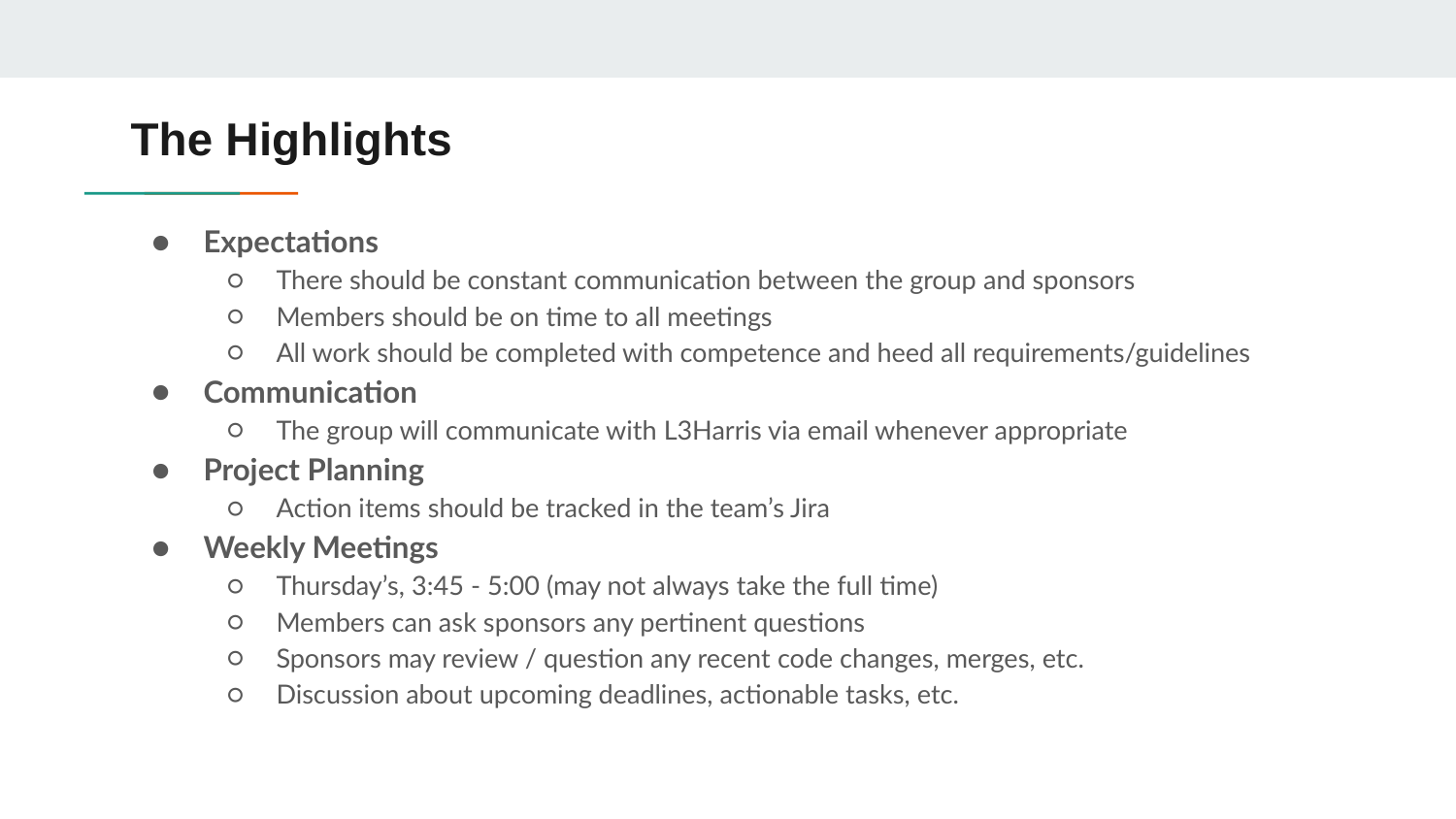

# The Highlights
Expectations
There should be constant communication between the group and sponsors
Members should be on time to all meetings
All work should be completed with competence and heed all requirements/guidelines
Communication
The group will communicate with L3Harris via email whenever appropriate
Project Planning
Action items should be tracked in the team’s Jira
Weekly Meetings
Thursday’s, 3:45 - 5:00 (may not always take the full time)
Members can ask sponsors any pertinent questions
Sponsors may review / question any recent code changes, merges, etc.
Discussion about upcoming deadlines, actionable tasks, etc.